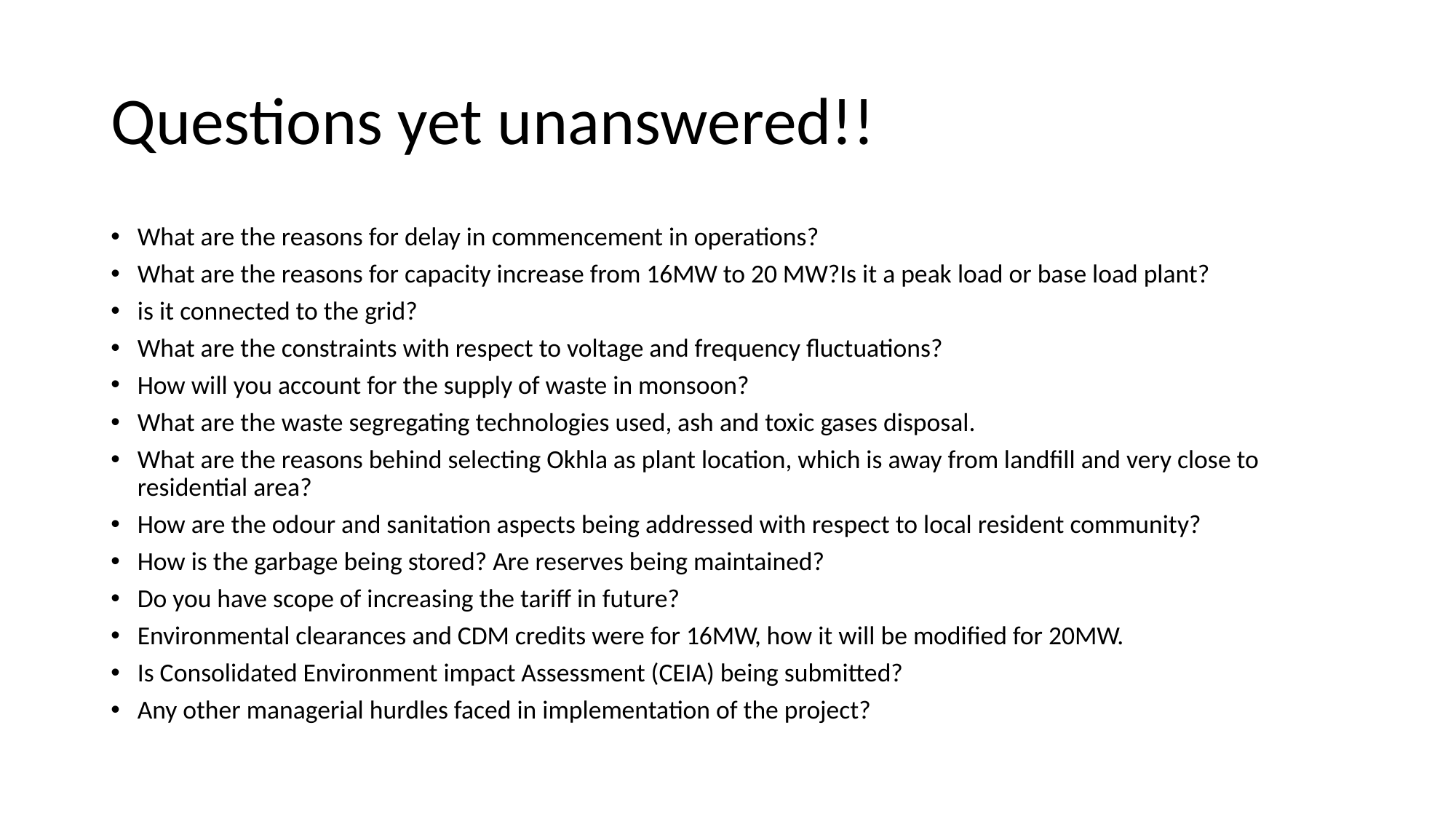

# Questions yet unanswered!!
What are the reasons for delay in commencement in operations?
What are the reasons for capacity increase from 16MW to 20 MW?Is it a peak load or base load plant?
is it connected to the grid?
What are the constraints with respect to voltage and frequency fluctuations?
How will you account for the supply of waste in monsoon?
What are the waste segregating technologies used, ash and toxic gases disposal.
What are the reasons behind selecting Okhla as plant location, which is away from landfill and very close to residential area?
How are the odour and sanitation aspects being addressed with respect to local resident community?
How is the garbage being stored? Are reserves being maintained?
Do you have scope of increasing the tariff in future?
Environmental clearances and CDM credits were for 16MW, how it will be modified for 20MW.
Is Consolidated Environment impact Assessment (CEIA) being submitted?
Any other managerial hurdles faced in implementation of the project?